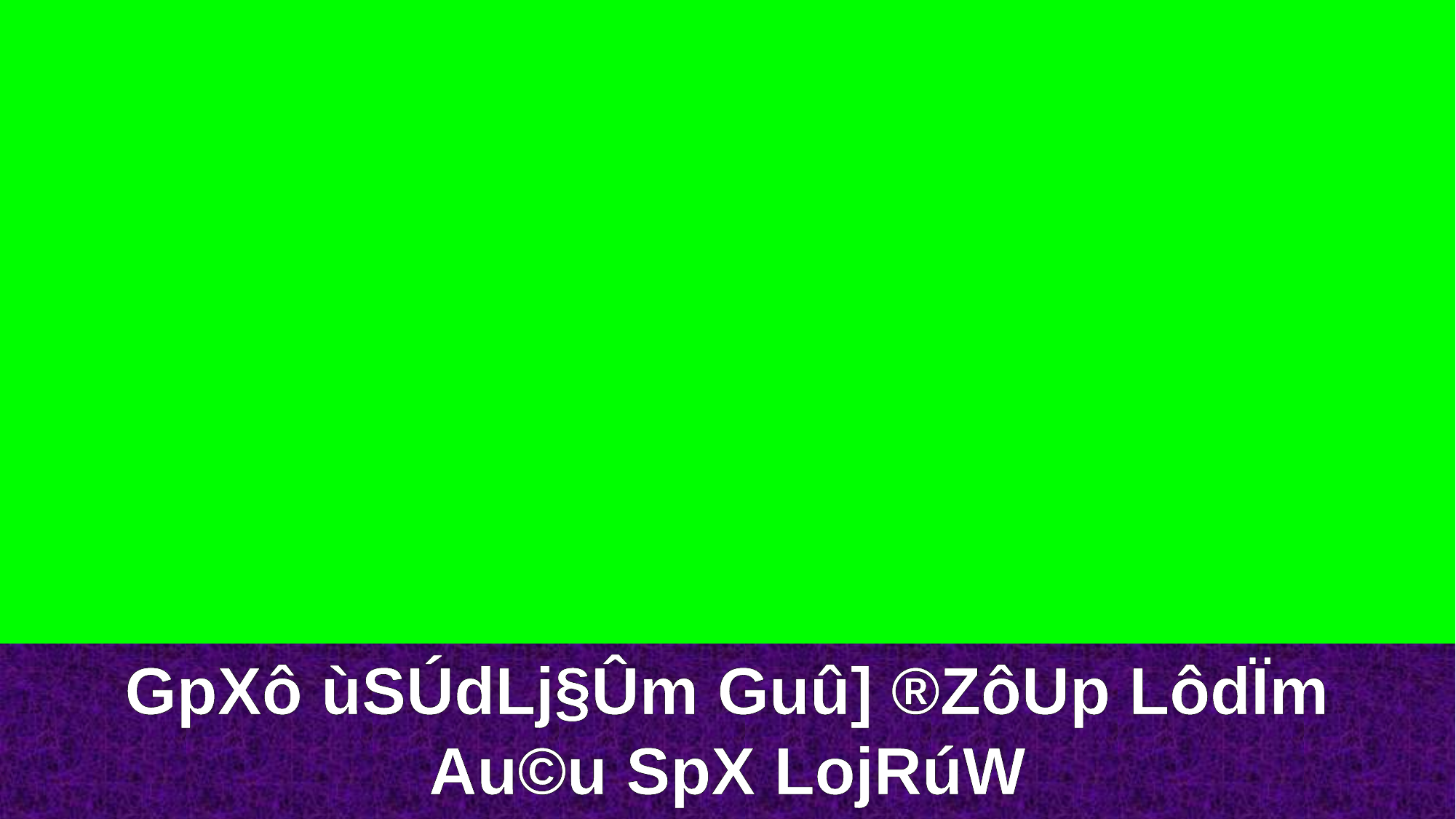

GpXô ùSÚdLj§Ûm Guû] ®ZôUp LôdÏm Au©u SpX LojRúW